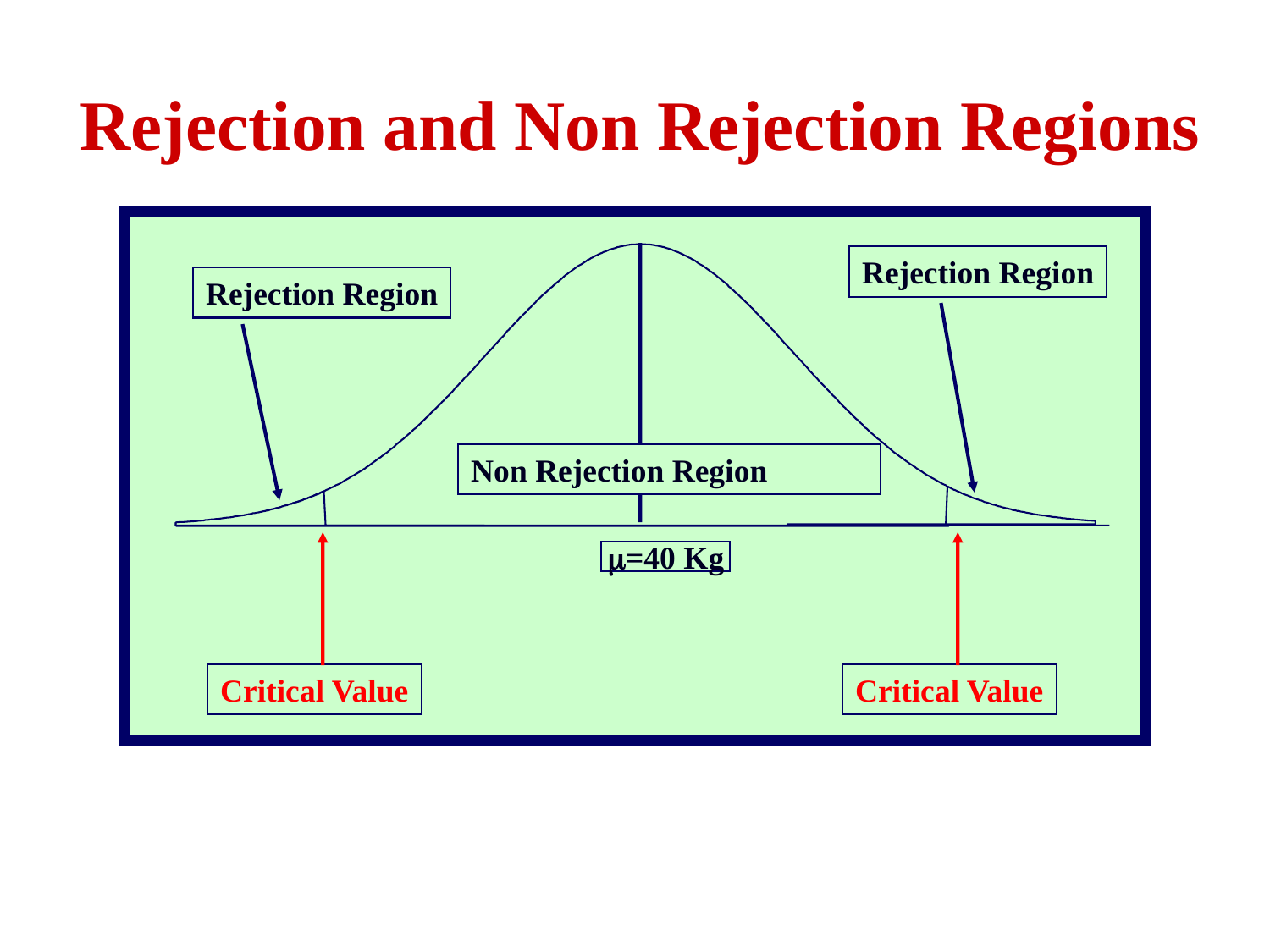

# Rejection and Non Rejection Regions

Rejection Region
Rejection Region

Non Rejection Region

μ=40 Kg
Critical Value
Critical Value